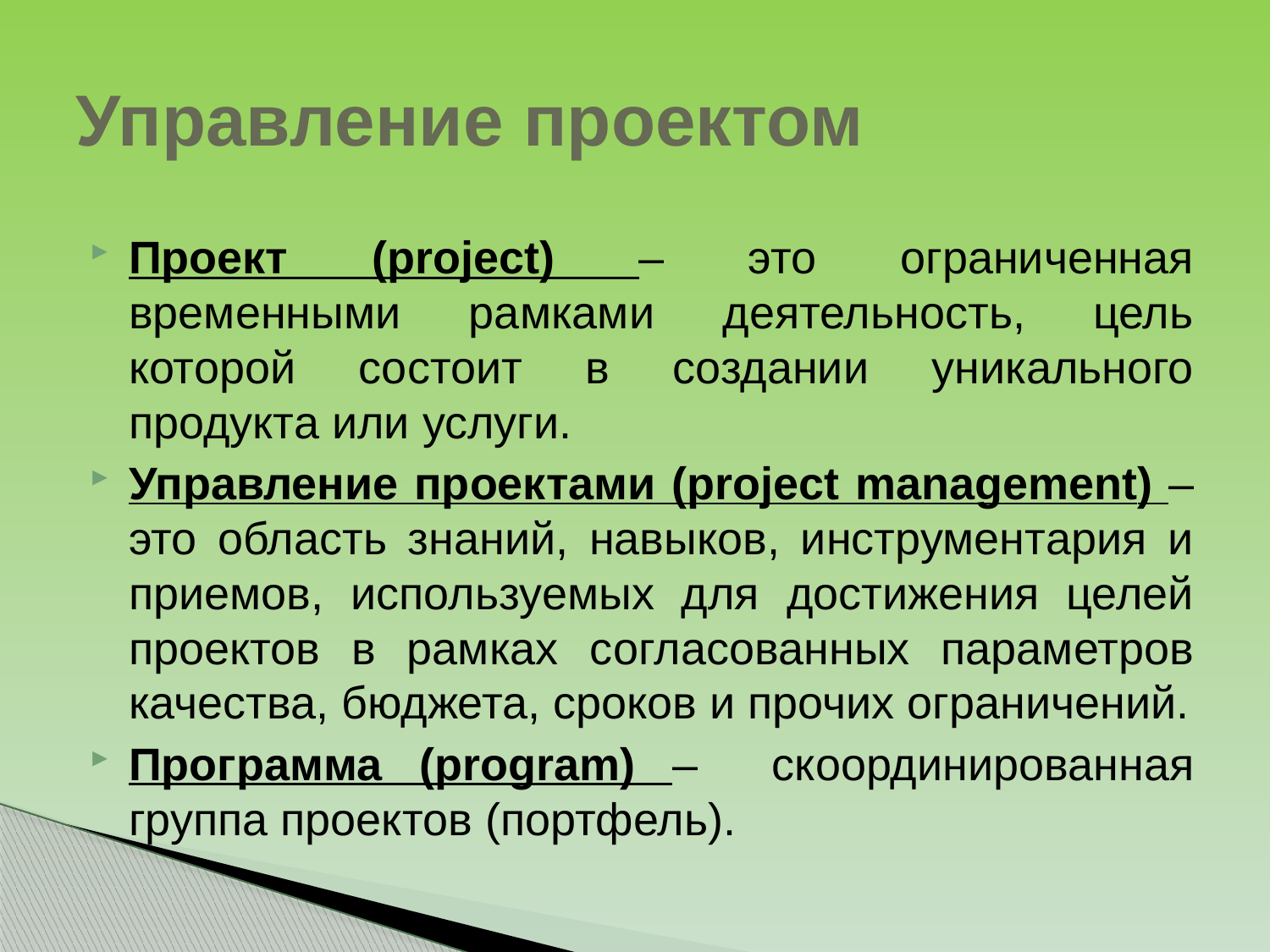

# Управление проектом
Проект (project) – это ограниченная временными рамками деятельность, цель которой состоит в создании уникального продукта или услуги.
Управление проектами (project management) – это область знаний, навыков, инструментария и приемов, используемых для достижения целей проектов в рамках согласованных параметров качества, бюджета, сроков и прочих ограничений.
Программа (program) –  скоординированная группа проектов (портфель).